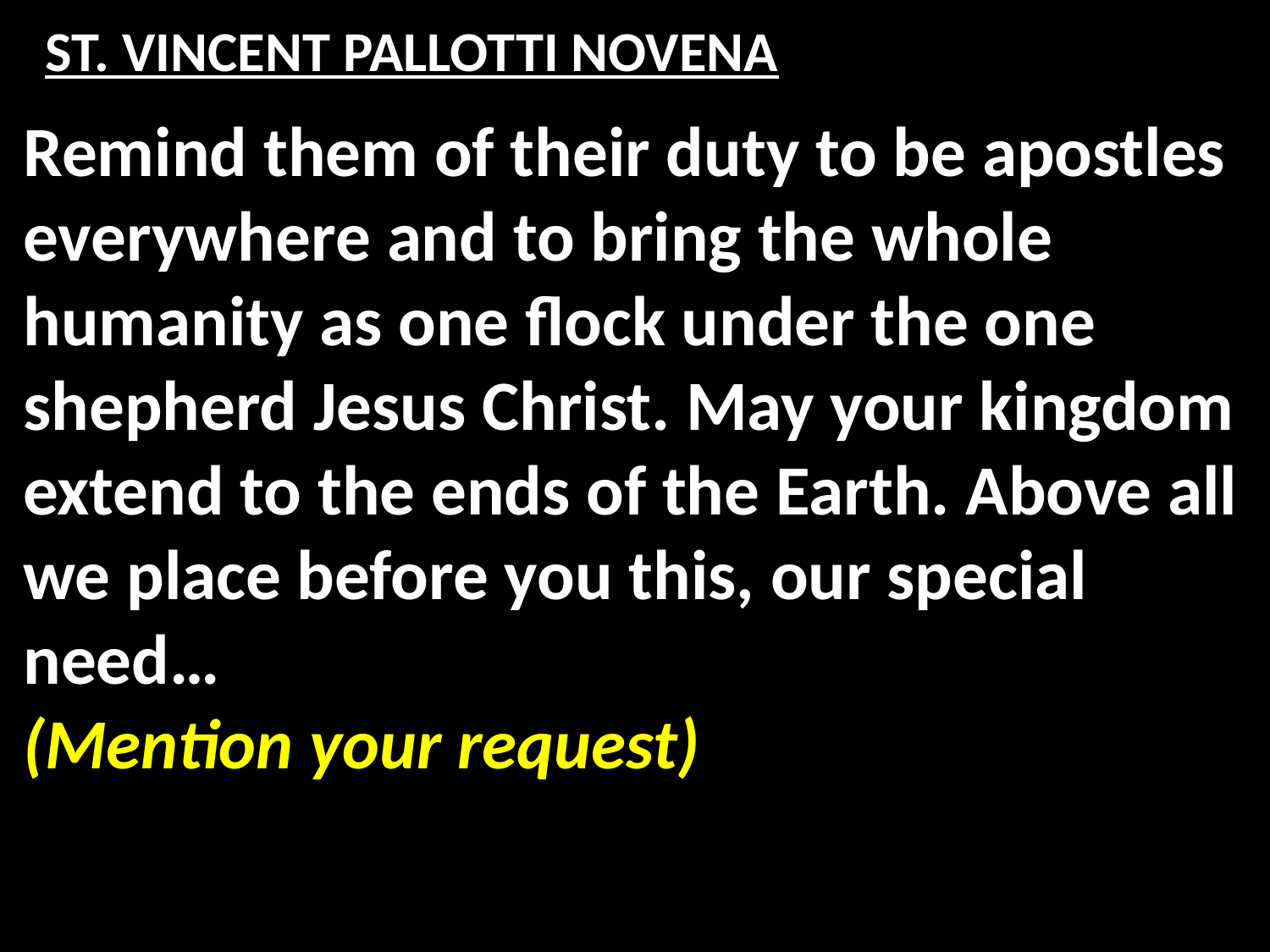

# ST. VINCENT PALLOTTI NOVENA
Remind them of their duty to be apostles everywhere and to bring the whole humanity as one flock under the one shepherd Jesus Christ. May your kingdom extend to the ends of the Earth. Above all we place before you this, our special need…
(Mention your request)